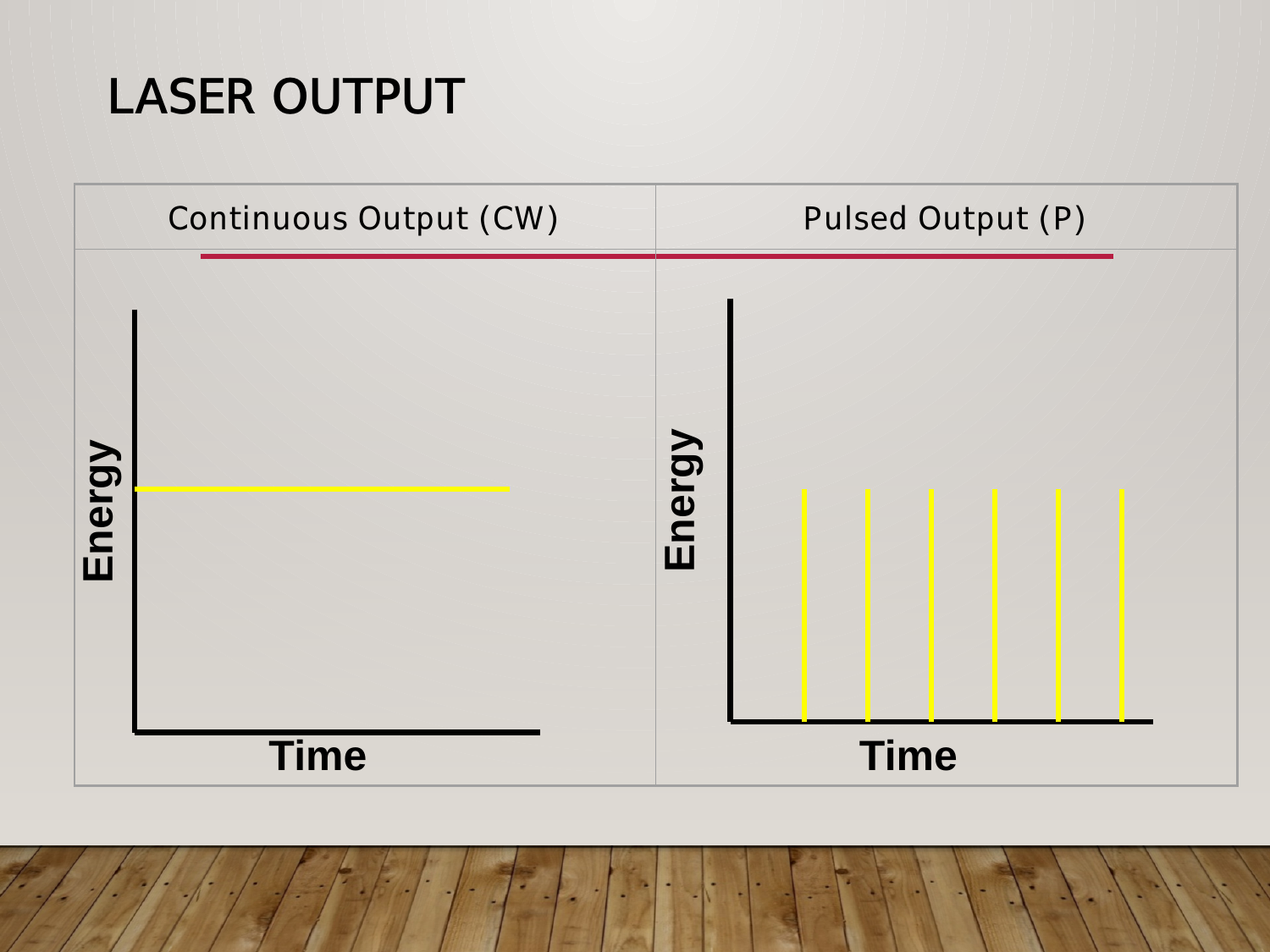

# Laser Output
Continuous Output (CW)

Pulsed Output (P)

        Energy
        Energy
Time
Time